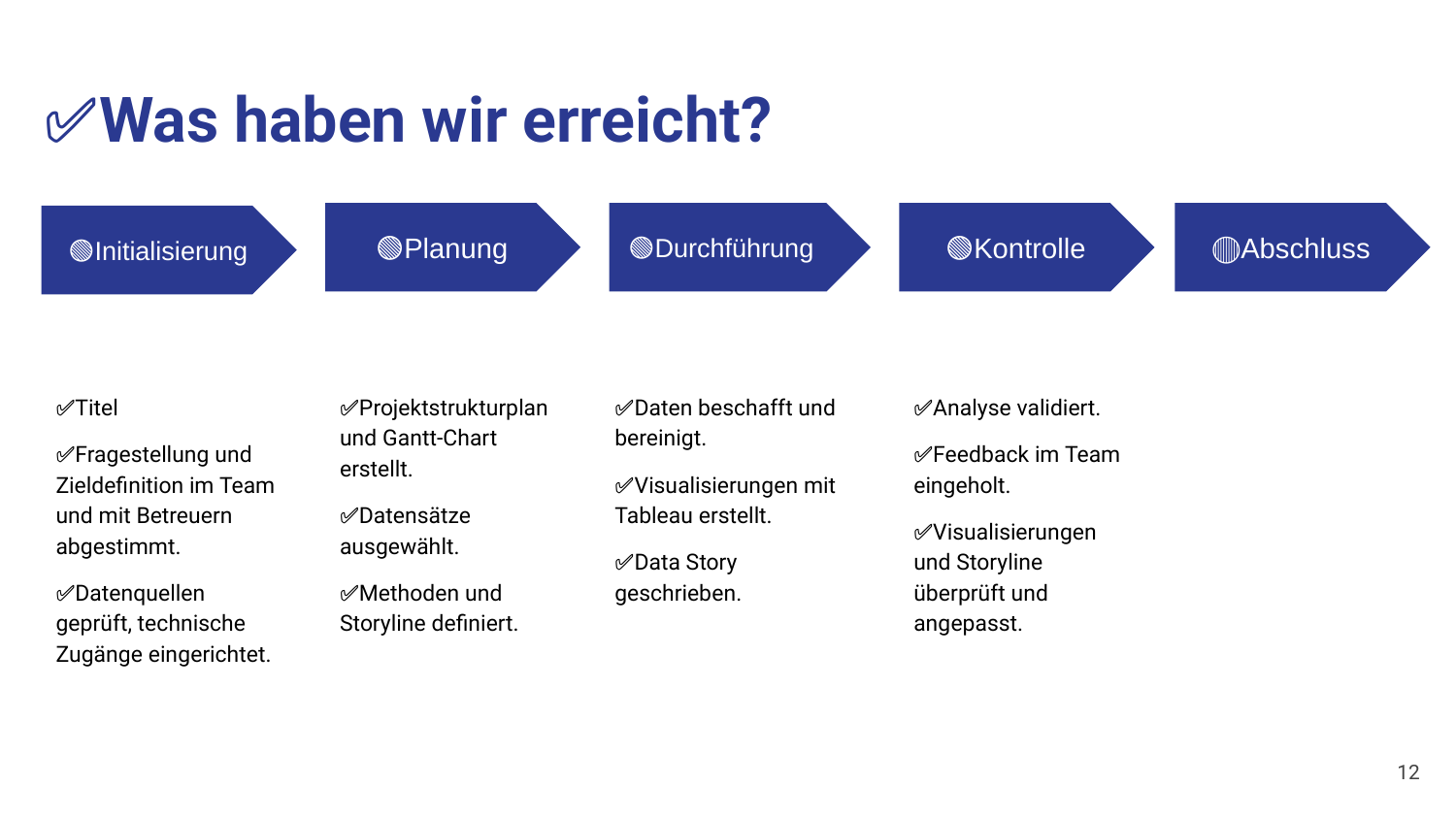

# ✅Was haben wir erreicht?
🟢Planung
🟢Durchführung
🟢Kontrolle
🔴Abschluss
🟢Initialisierung
2 Planung
3 Durchführung

✅Titel
✅Fragestellung und Zieldefinition im Team und mit Betreuern abgestimmt.
✅Datenquellen geprüft, technische Zugänge eingerichtet.

✅Projektstrukturplan und Gantt-Chart erstellt.
✅Datensätze ausgewählt.
✅Methoden und Storyline definiert.

✅Daten beschafft und bereinigt.
✅Visualisierungen mit Tableau erstellt.
✅Data Story geschrieben.

✅Analyse validiert.
✅Feedback im Team eingeholt.
✅Visualisierungen und Storyline überprüft und angepasst.
12